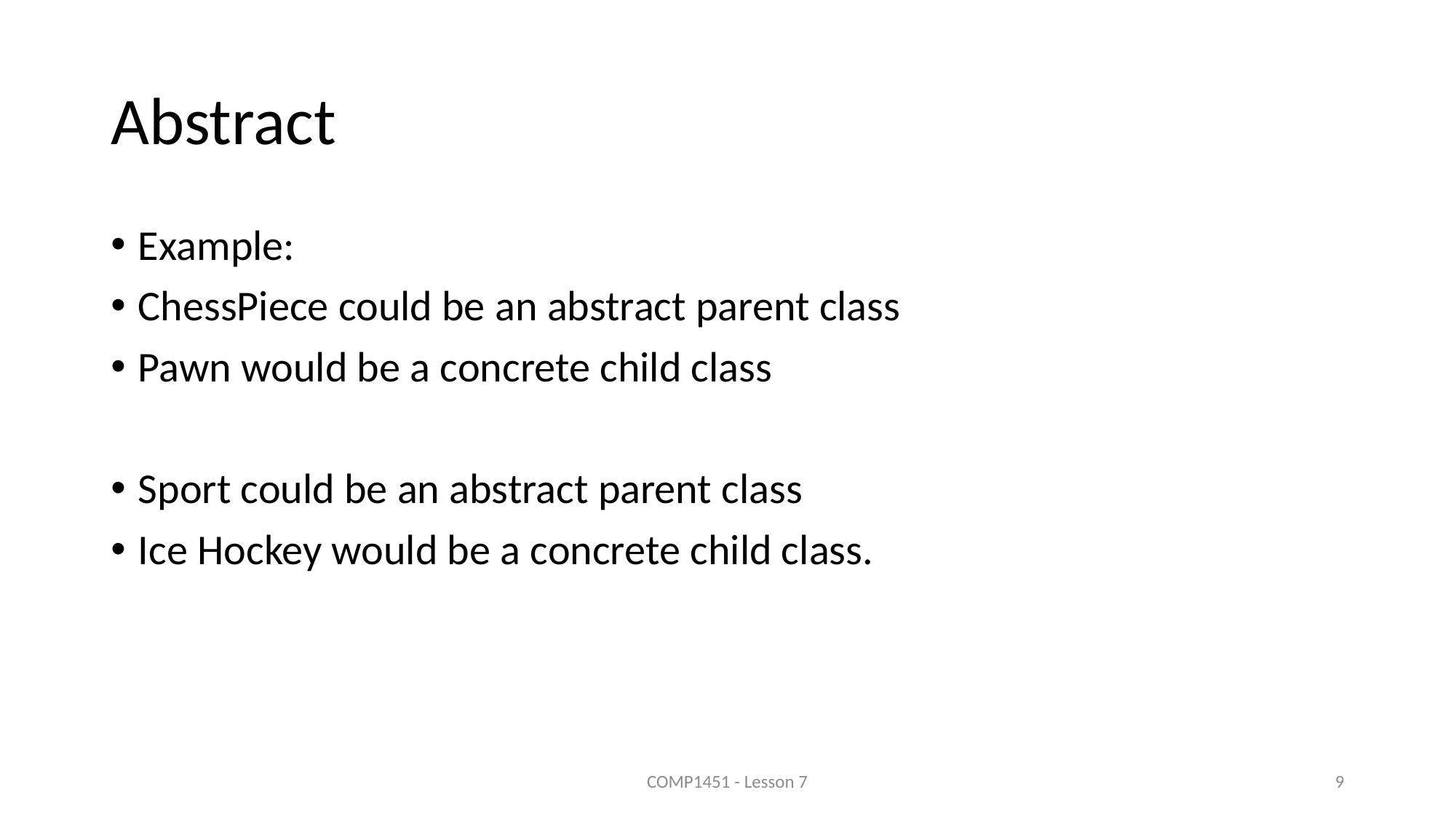

# Abstract
Example:
ChessPiece could be an abstract parent class
Pawn would be a concrete child class

Sport could be an abstract parent class
Ice Hockey would be a concrete child class.

COMP1451 - Lesson 7
9